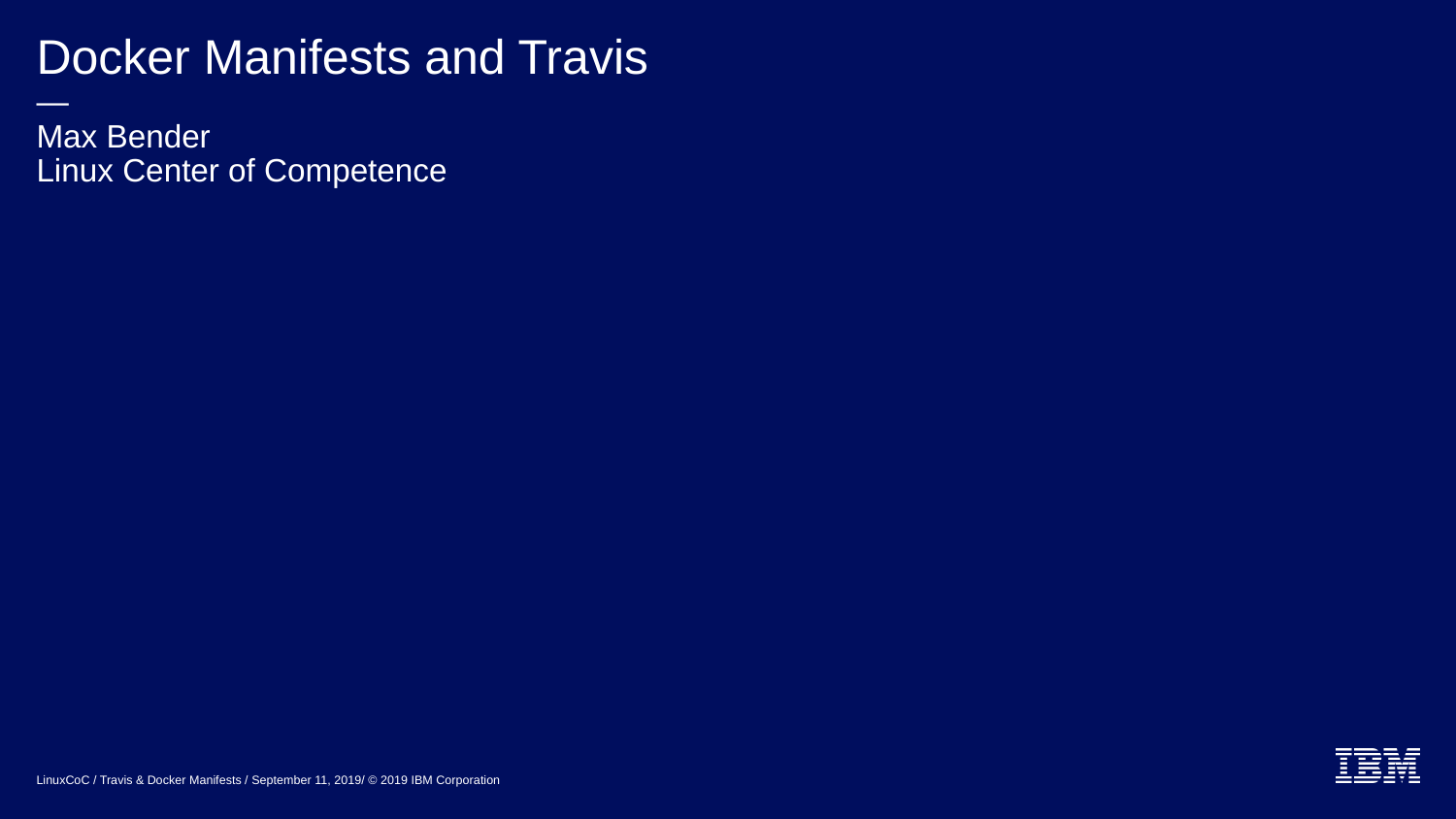

# Docker Manifests and Travis — Max Bender Linux Center of Competence
LinuxCoC / Travis & Docker Manifests / September 11, 2019/ © 2019 IBM Corporation